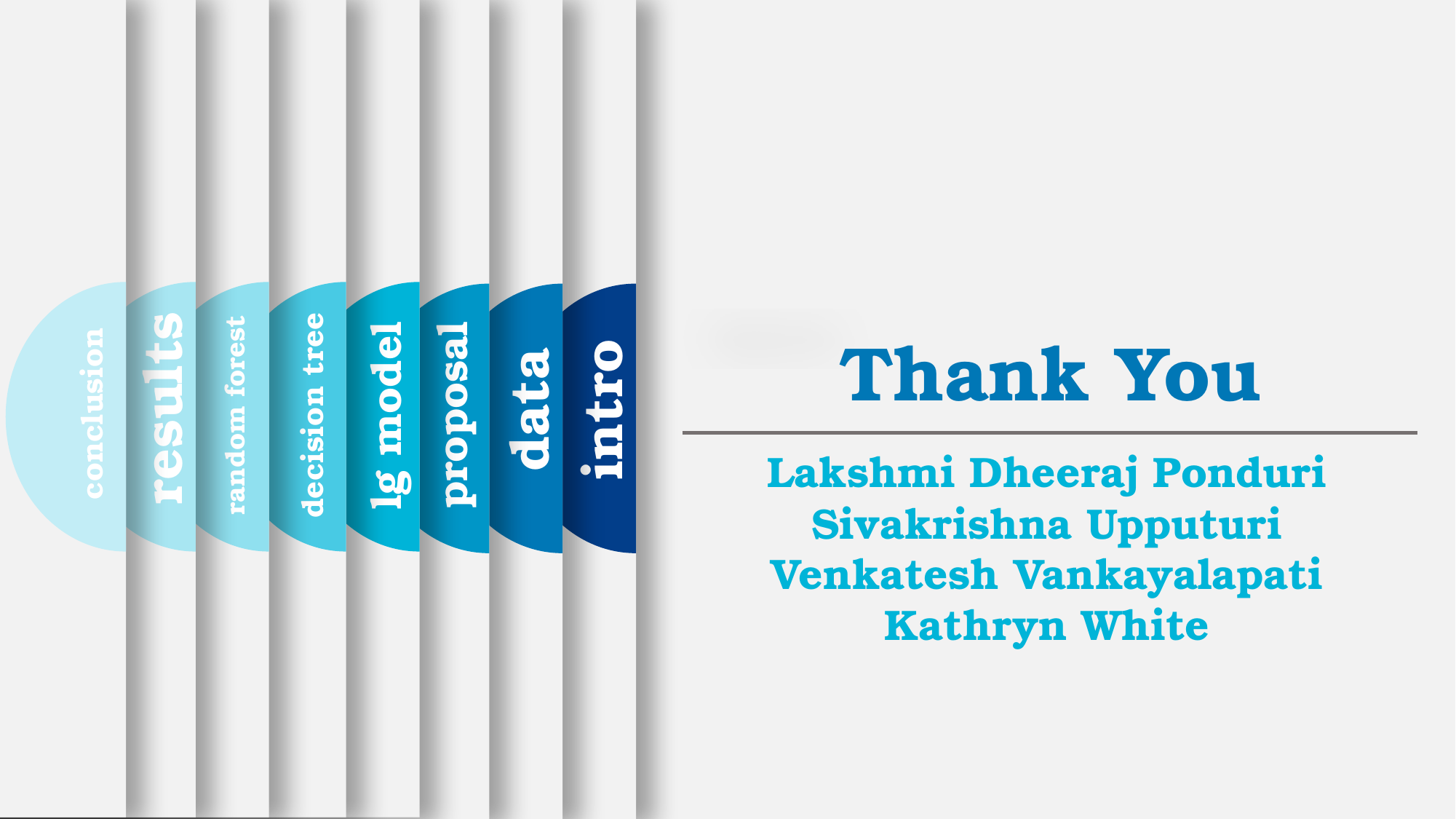

#

Thank You
results
data
intro
lg model
proposal
conclusion
decision tree
random forest

Lakshmi Dheeraj Ponduri
Sivakrishna Upputuri
Venkatesh Vankayalapati
Kathryn White